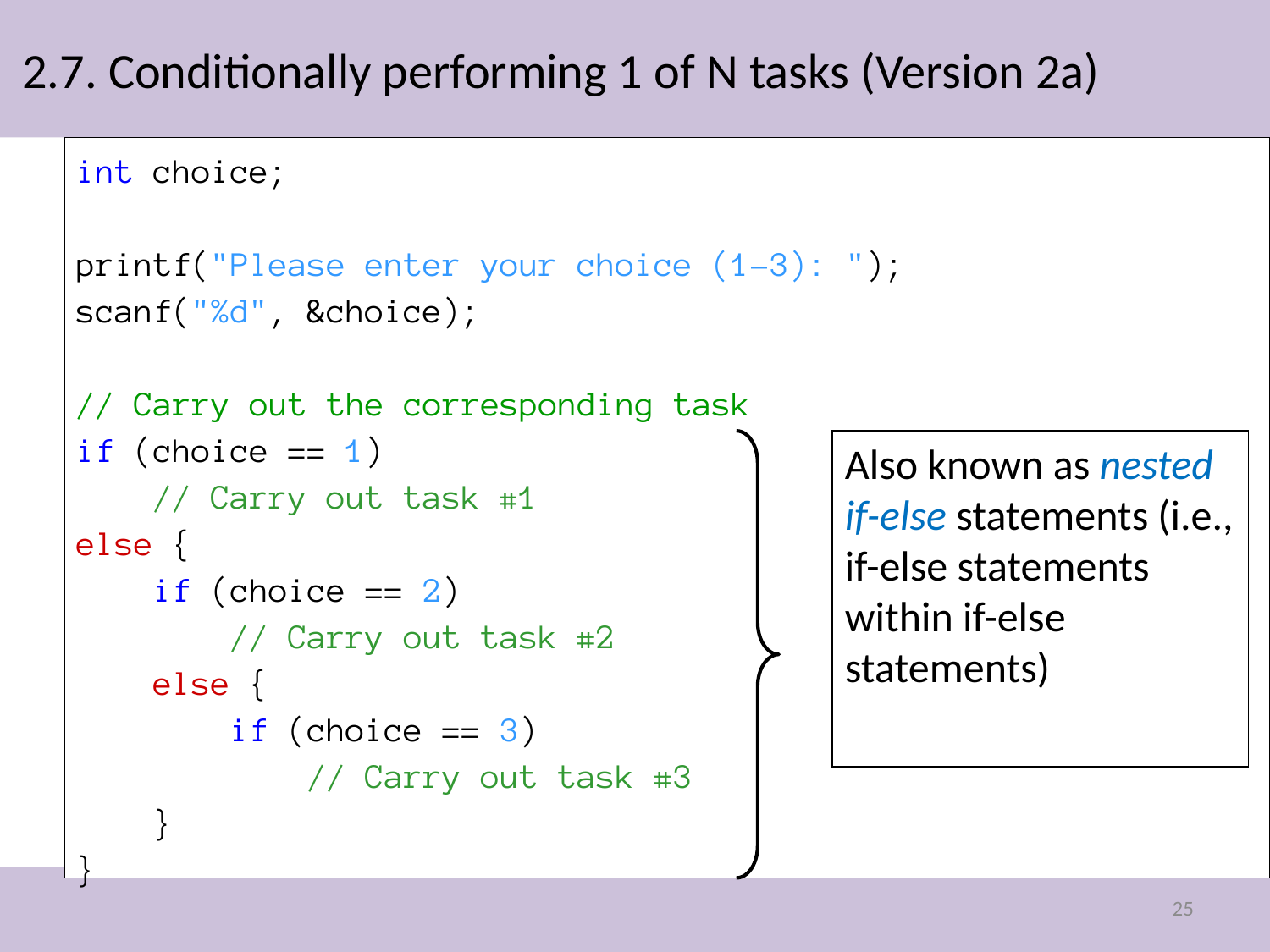

# 2.7. Conditionally performing 1 of N tasks (Version 2a)
int choice;

printf("Please enter your choice (1-3): ");
scanf("%d", &choice);

// Carry out the corresponding task
if (choice == 1)
    // Carry out task #1
else {
    if (choice == 2)
        // Carry out task #2
    else {
        if (choice == 3)
            // Carry out task #3
    }
}

Also known as nested if-else statements (i.e., if-else statements within if-else statements)
25